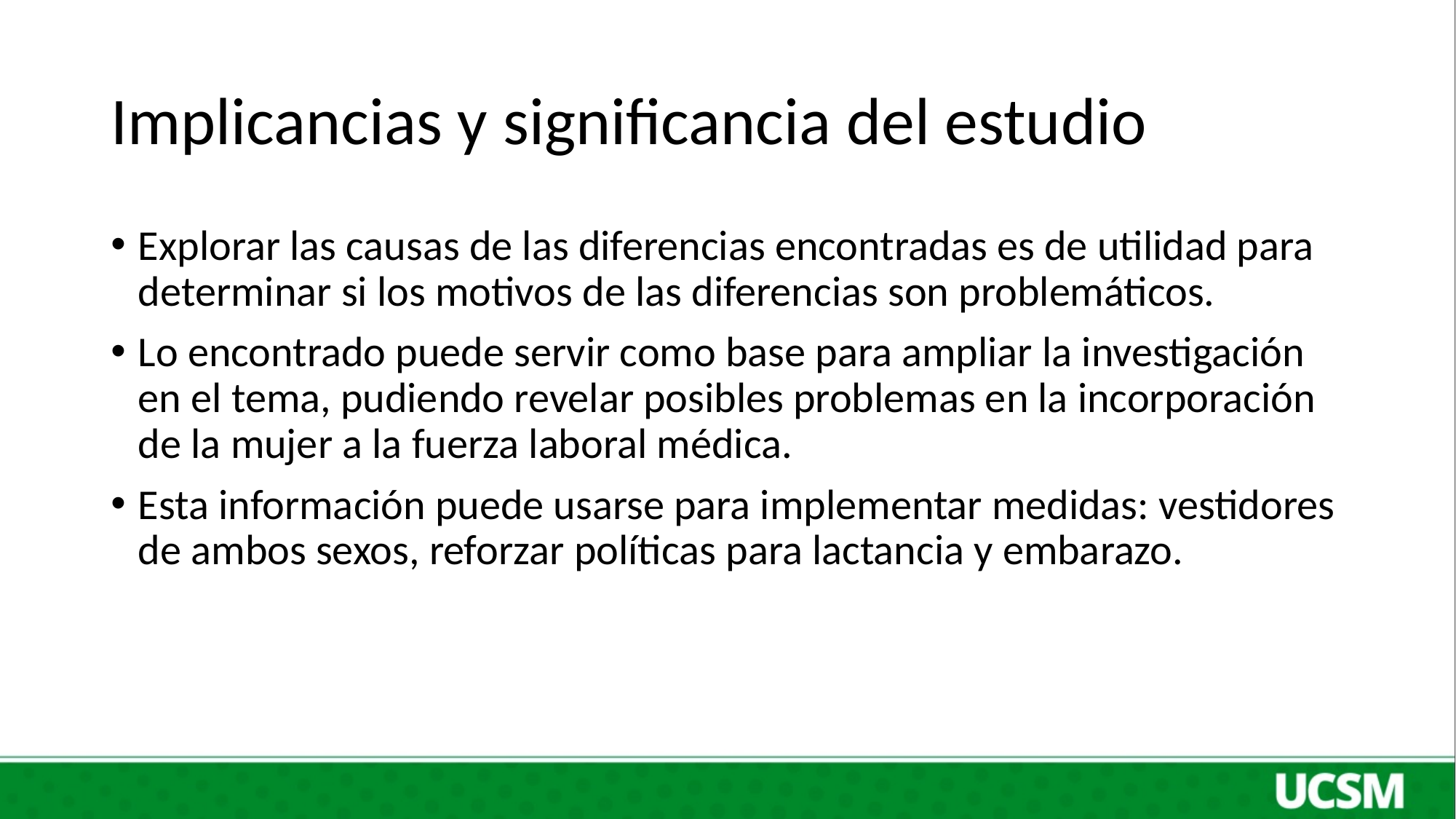

# Implicancias y significancia del estudio
Explorar las causas de las diferencias encontradas es de utilidad para determinar si los motivos de las diferencias son problemáticos.
Lo encontrado puede servir como base para ampliar la investigación en el tema, pudiendo revelar posibles problemas en la incorporación de la mujer a la fuerza laboral médica.
Esta información puede usarse para implementar medidas: vestidores de ambos sexos, reforzar políticas para lactancia y embarazo.